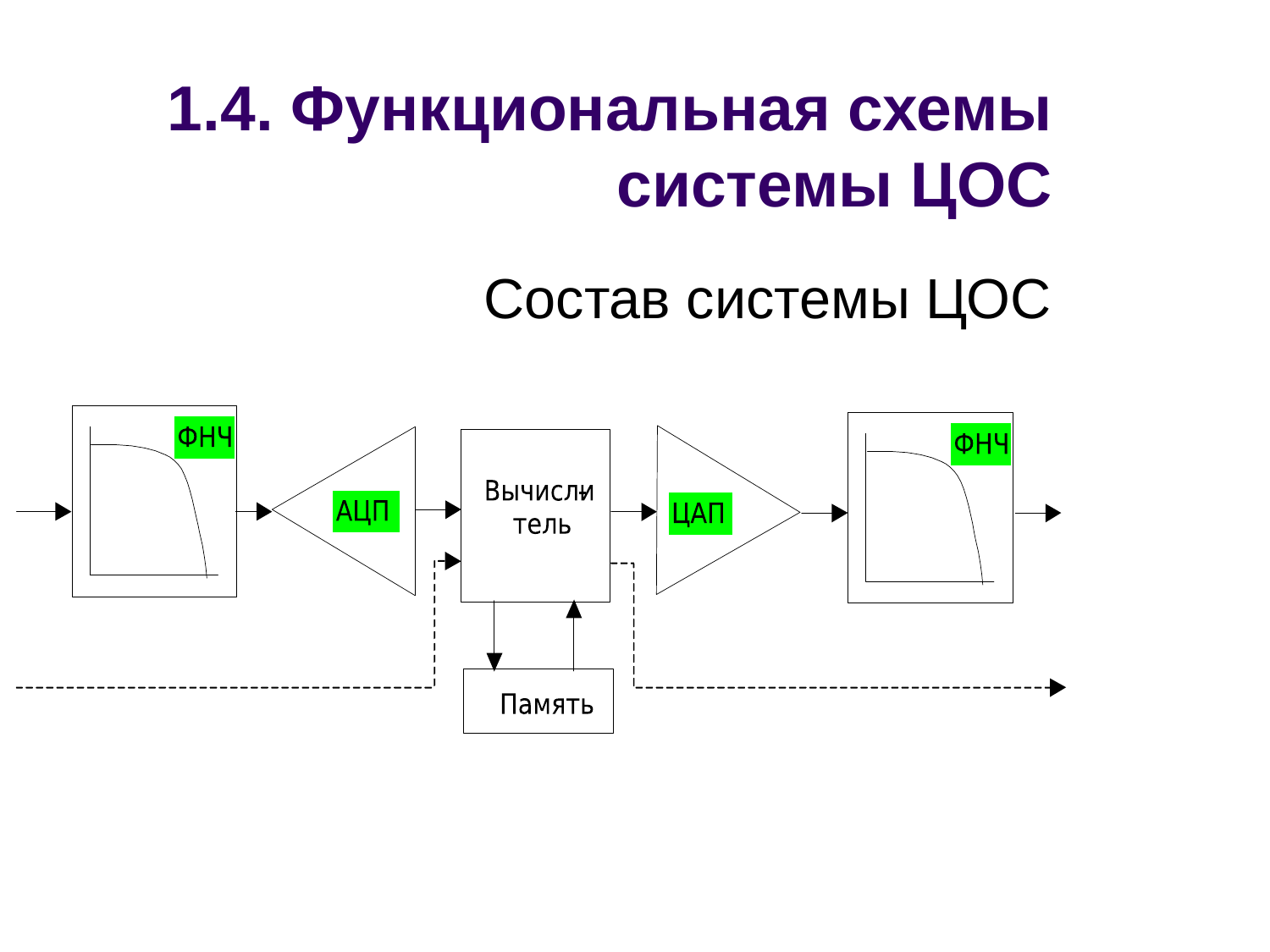

# 1.4. Функциональная схемы системы ЦОС
Состав системы ЦОС